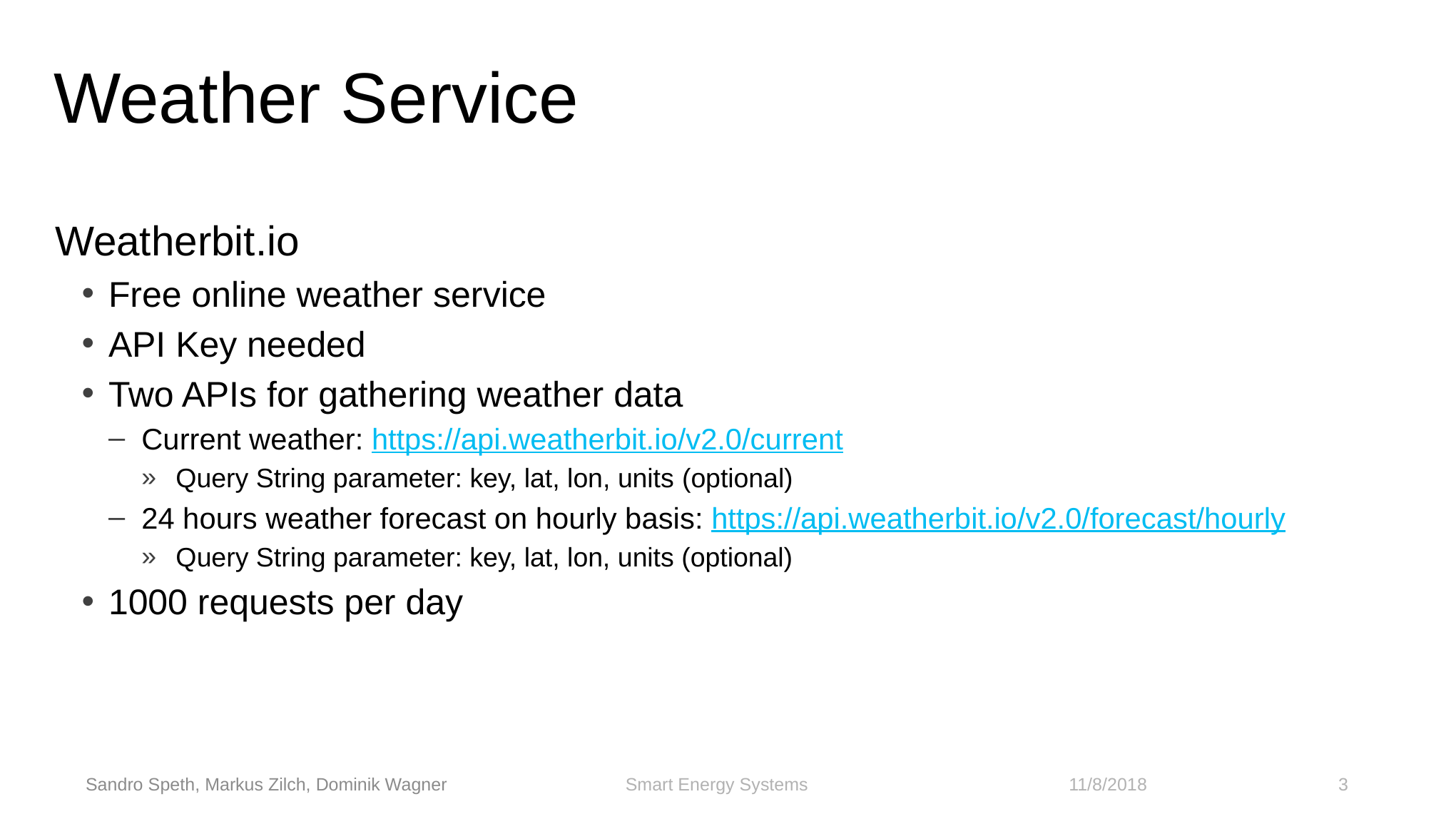

# Weather Service
Weatherbit.io
Free online weather service
API Key needed
Two APIs for gathering weather data
Current weather: https://api.weatherbit.io/v2.0/current
Query String parameter: key, lat, lon, units (optional)
24 hours weather forecast on hourly basis: https://api.weatherbit.io/v2.0/forecast/hourly
Query String parameter: key, lat, lon, units (optional)
1000 requests per day
11/8/2018
Smart Energy Systems
3